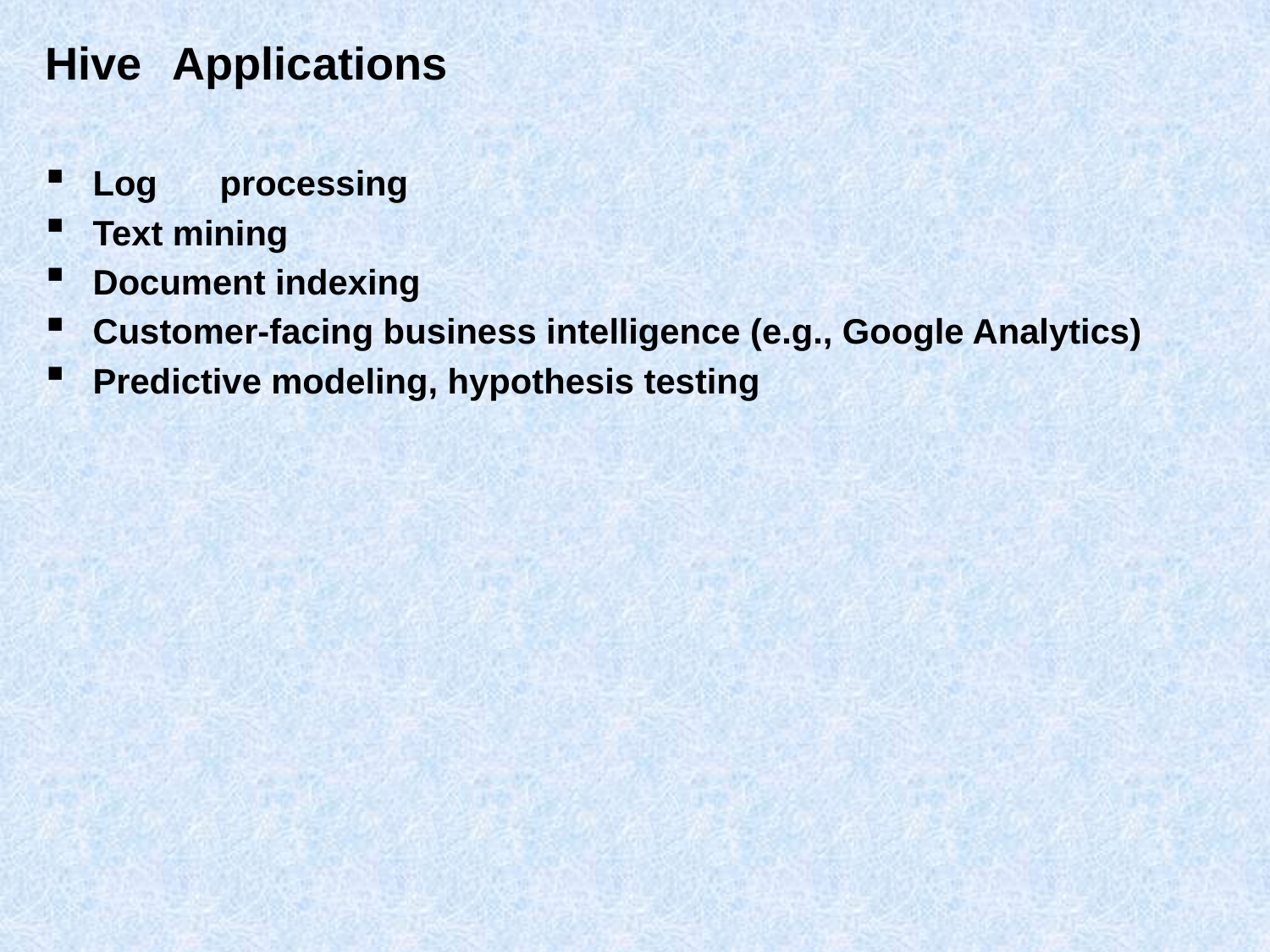

# Hive	Applications
Log	processing
Text mining
Document indexing
Customer-facing business intelligence (e.g., Google Analytics)
Predictive modeling, hypothesis testing